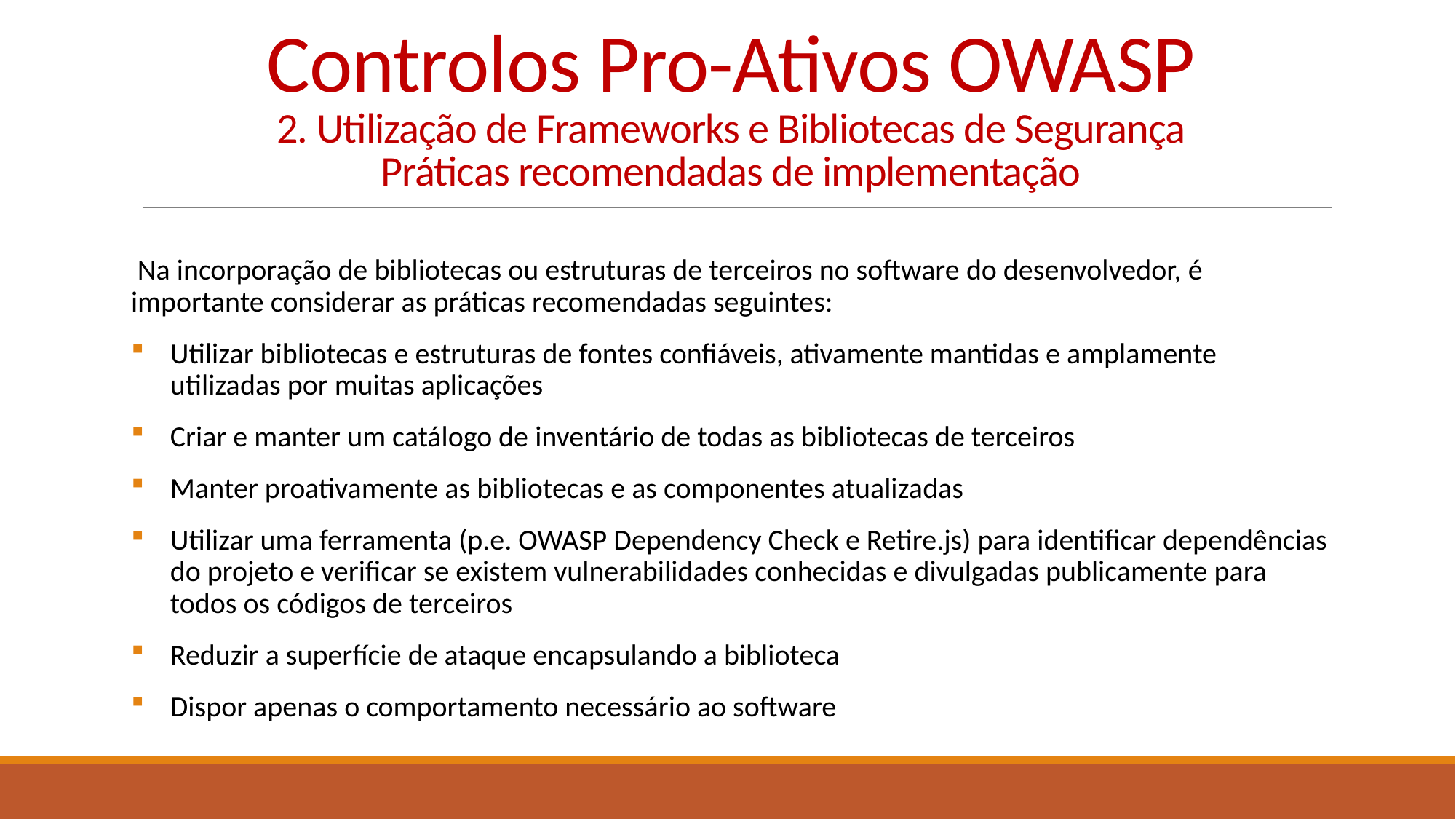

# Controlos Pro-Ativos OWASP 2. Utilização de Frameworks e Bibliotecas de Segurança Práticas recomendadas de implementação
 Na incorporação de bibliotecas ou estruturas de terceiros no software do desenvolvedor, é importante considerar as práticas recomendadas seguintes:
Utilizar bibliotecas e estruturas de fontes confiáveis, ativamente mantidas e amplamente utilizadas por muitas aplicações
Criar e manter um catálogo de inventário de todas as bibliotecas de terceiros
Manter proativamente as bibliotecas e as componentes atualizadas
Utilizar uma ferramenta (p.e. OWASP Dependency Check e Retire.js) para identificar dependências do projeto e verificar se existem vulnerabilidades conhecidas e divulgadas publicamente para todos os códigos de terceiros
Reduzir a superfície de ataque encapsulando a biblioteca
Dispor apenas o comportamento necessário ao software